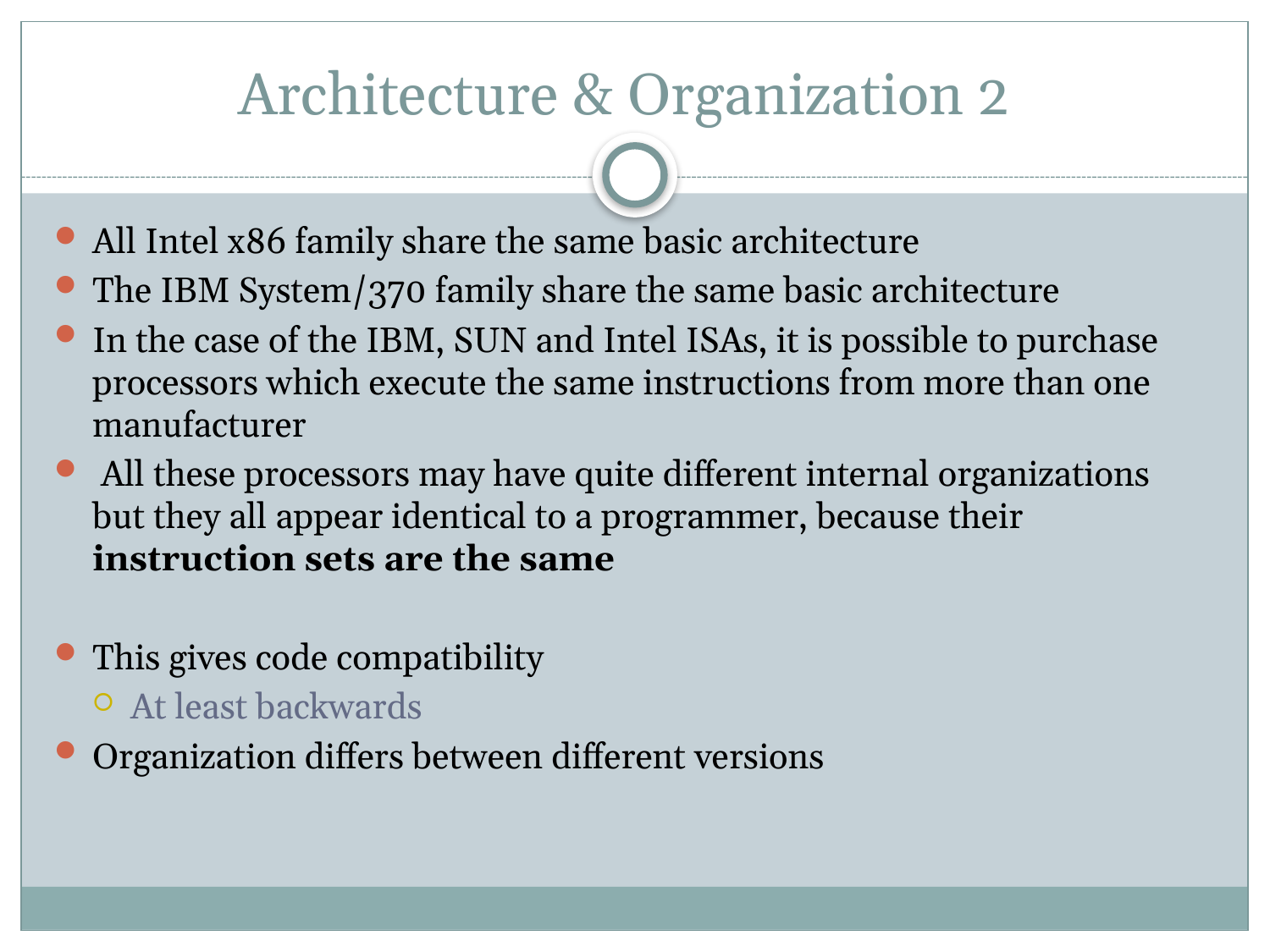

# Architecture & Organization 2
All Intel x86 family share the same basic architecture
The IBM System/370 family share the same basic architecture
In the case of the IBM, SUN and Intel ISAs, it is possible to purchase processors which execute the same instructions from more than one manufacturer
 All these processors may have quite different internal organizations but they all appear identical to a programmer, because their instruction sets are the same

This gives code compatibility
At least backwards
Organization differs between different versions